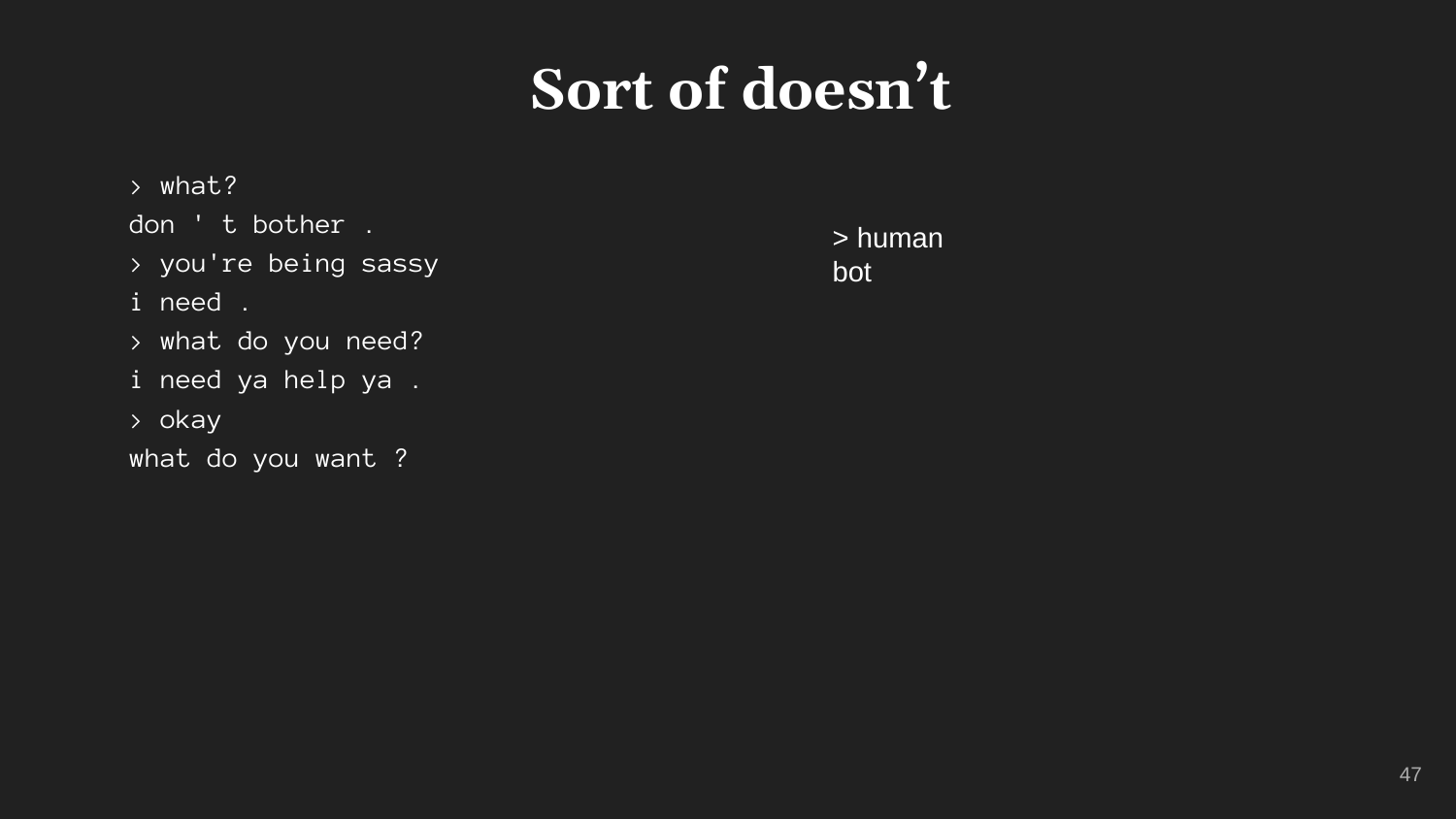

# Sort of doesn’t
> what?
don ' t bother .
> you're being sassy
i need .
> what do you need?
i need ya help ya .
> okay
what do you want ?

> human
bot
47